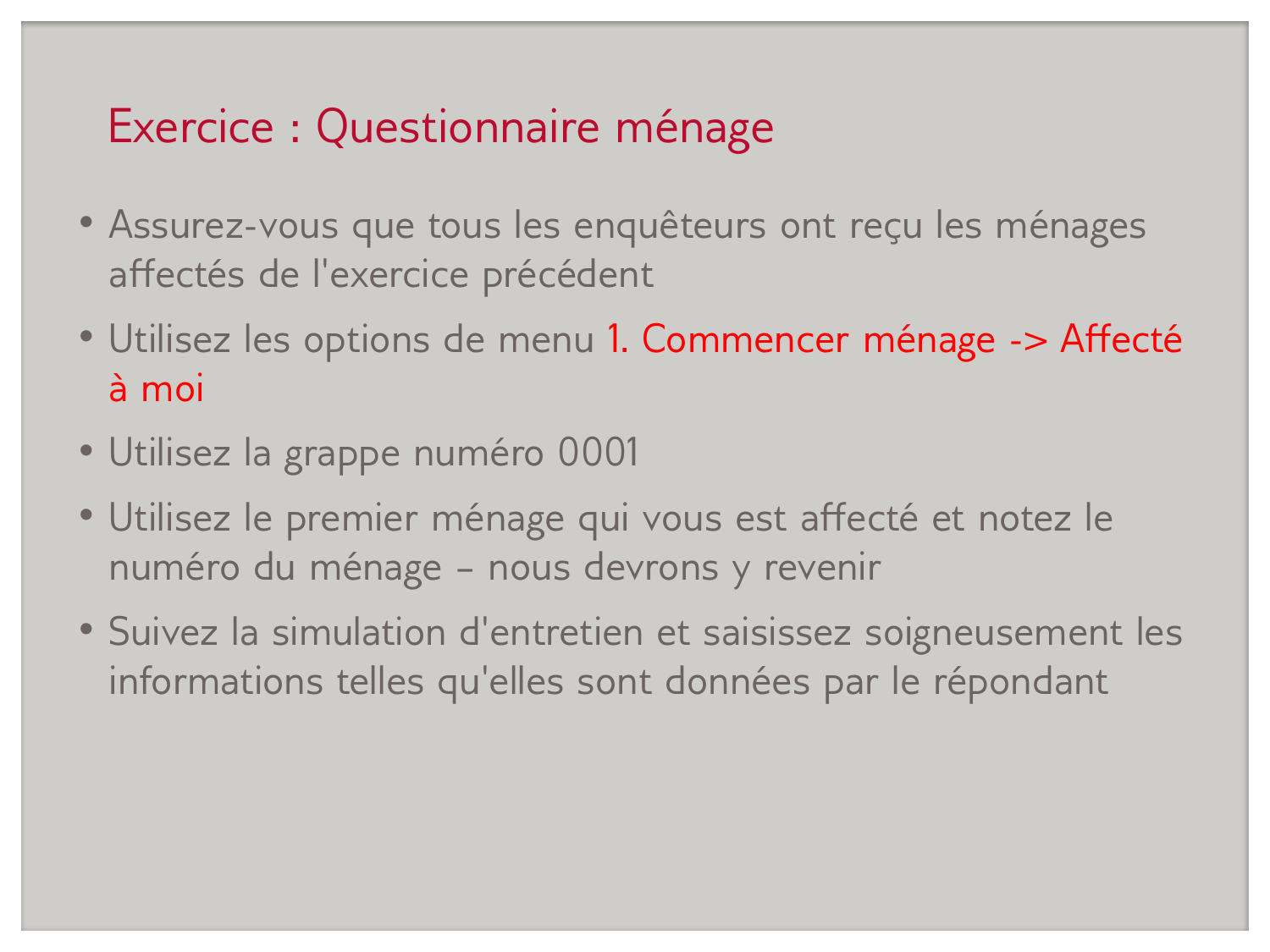

# Exercice : Questionnaire ménage
Assurez-vous que tous les enquêteurs ont reçu les ménages affectés de l'exercice précédent
Utilisez les options de menu 1. Commencer ménage -> Affecté à moi
Utilisez la grappe numéro 0001
Utilisez le premier ménage qui vous est affecté et notez le numéro du ménage – nous devrons y revenir
Suivez la simulation d'entretien et saisissez soigneusement les informations telles qu'elles sont données par le répondant